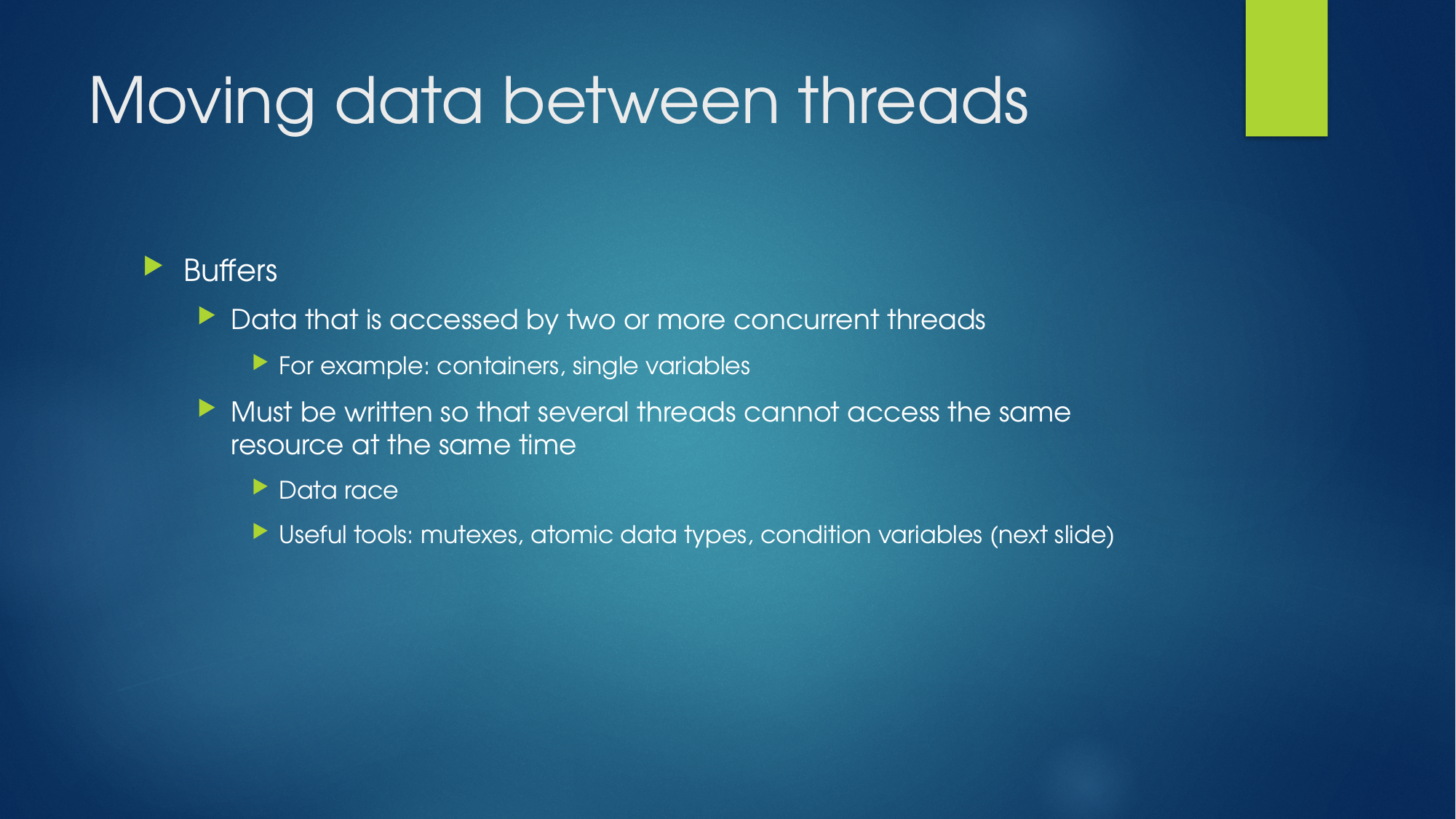

# Moving data between threads
Buffers
Data that is accessed by two or more concurrent threads
For example: containers, single variables
Must be written so that several threads cannot access the same resource at the same time
Data race
Useful tools: mutexes, atomic data types, condition variables (next slide)